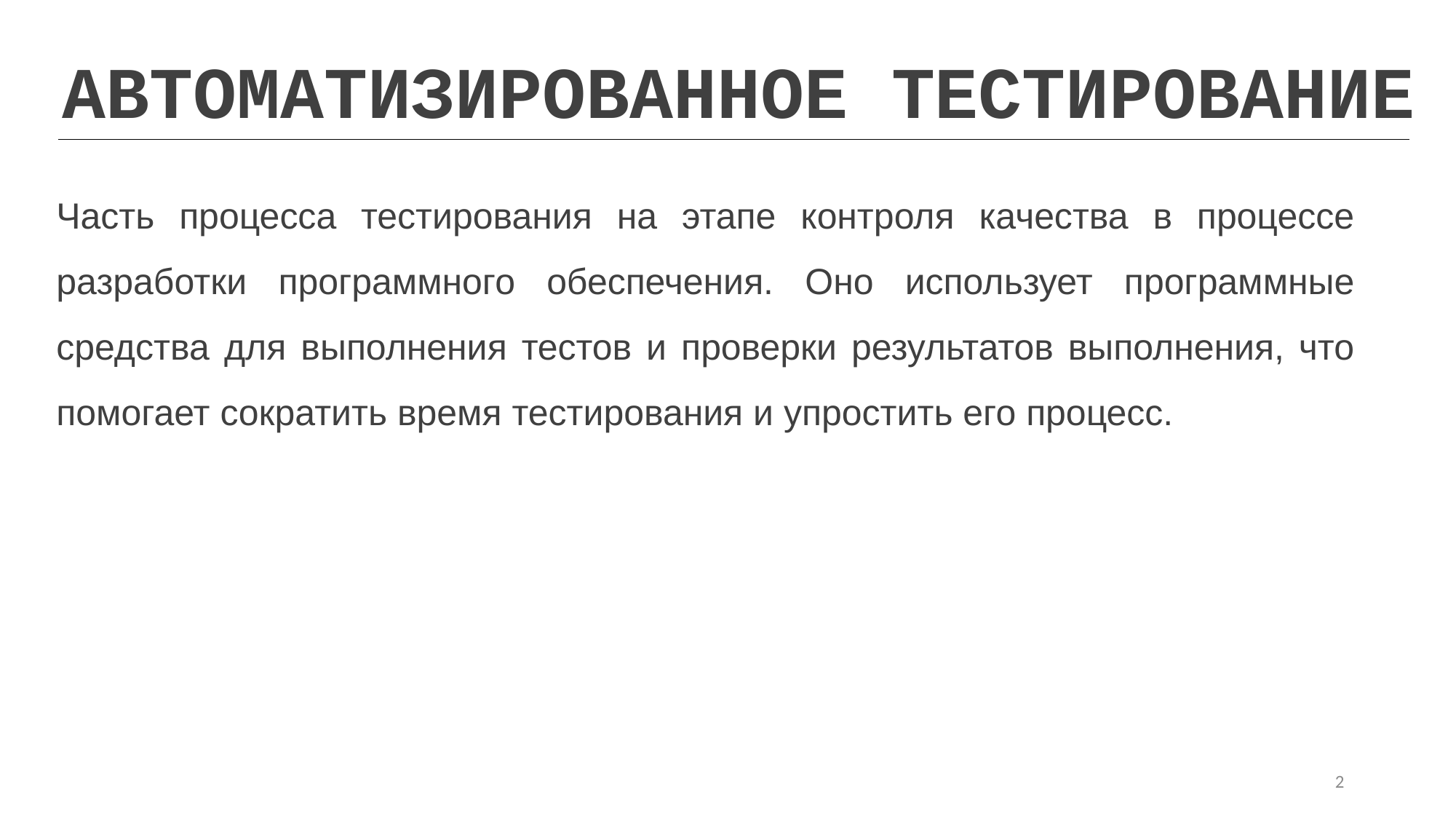

АВТОМАТИЗИРОВАННОЕ ТЕСТИРОВАНИЕ
Часть процесса тестирования на этапе контроля качества в процессе разработки программного обеспечения. Оно использует программные средства для выполнения тестов и проверки результатов выполнения, что помогает сократить время тестирования и упростить его процесс.
2